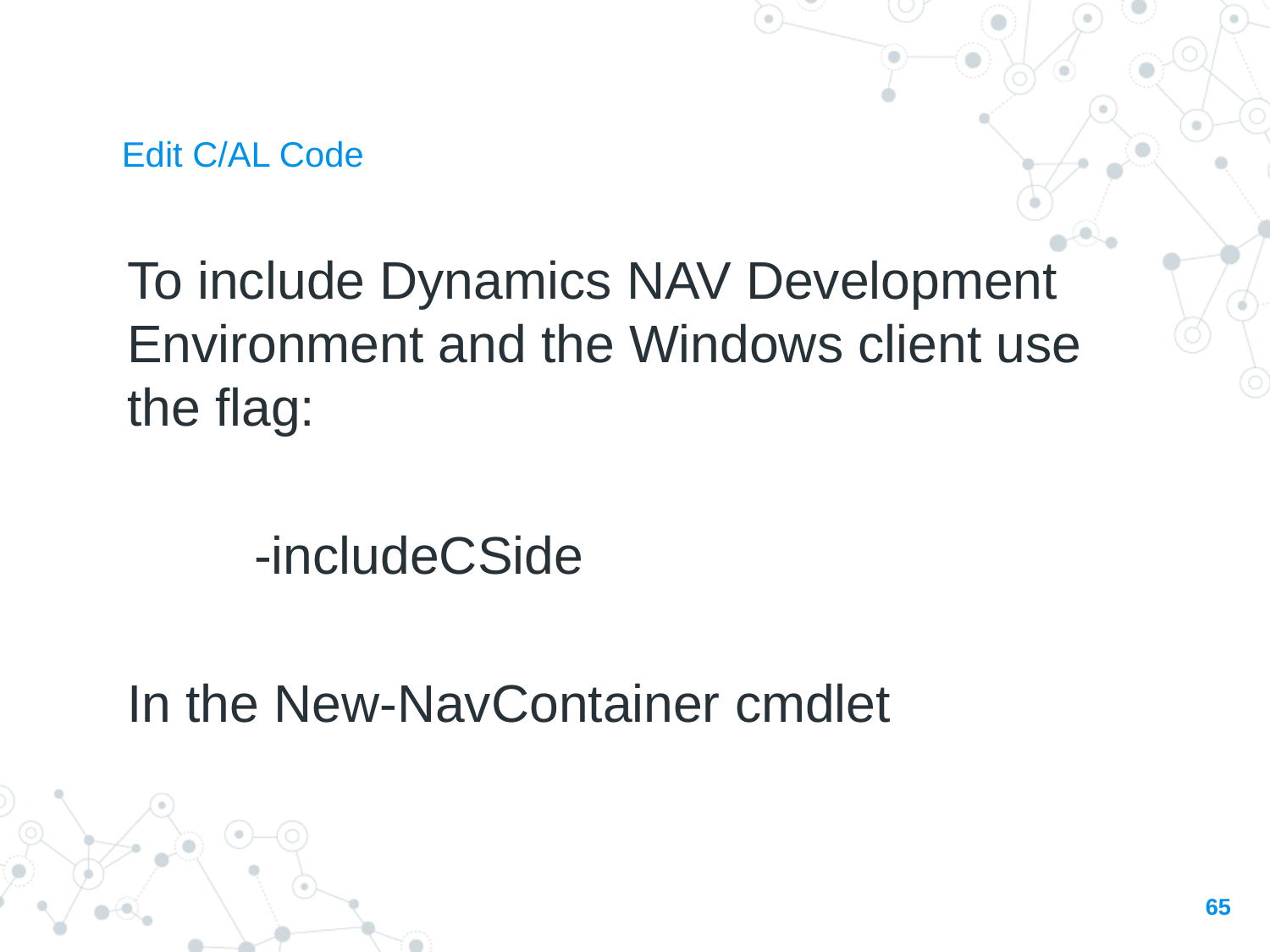

# Edit C/AL Code
To include Dynamics NAV Development Environment and the Windows client use the flag:

	-includeCSide

In the New-NavContainer cmdlet

65